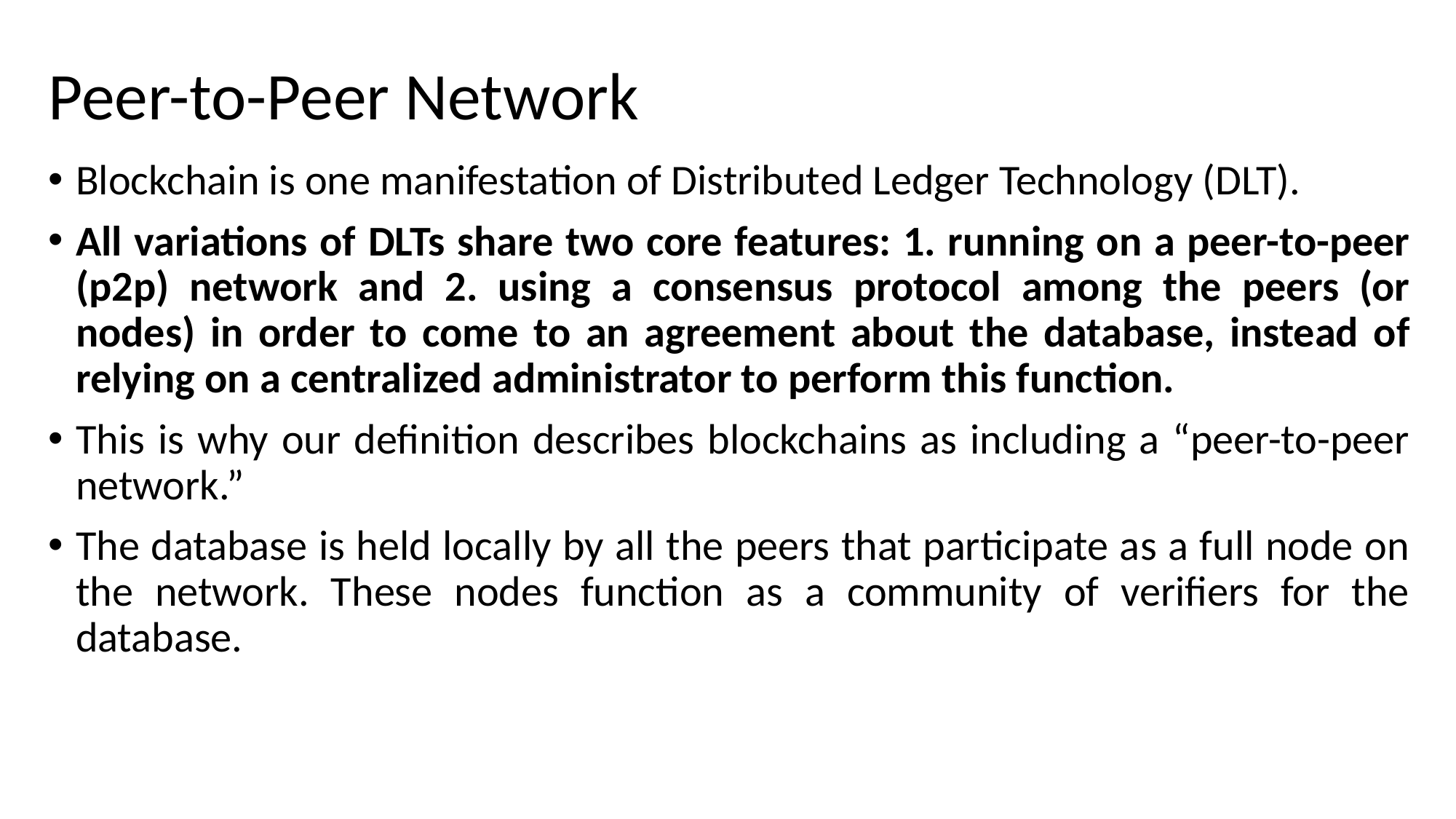

# Peer-to-Peer Network
Blockchain is one manifestation of Distributed Ledger Technology (DLT).
All variations of DLTs share two core features: 1. running on a peer-to-peer (p2p) network and 2. using a consensus protocol among the peers (or nodes) in order to come to an agreement about the database, instead of relying on a centralized administrator to perform this function.
This is why our definition describes blockchains as including a “peer-to-peer network.”
The database is held locally by all the peers that participate as a full node on the network. These nodes function as a community of verifiers for the database.